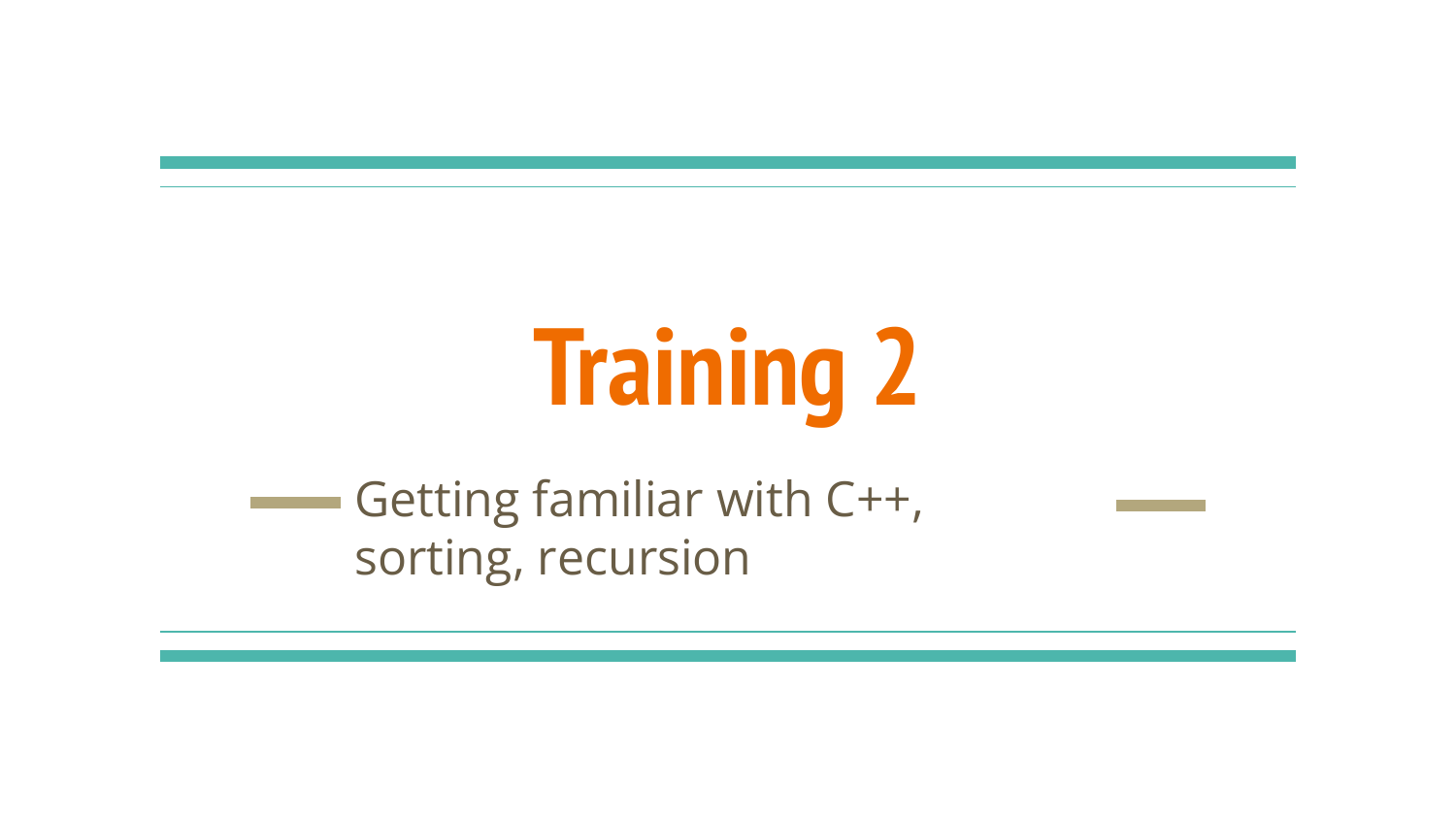

# Training 2
Getting familiar with C++, sorting, recursion